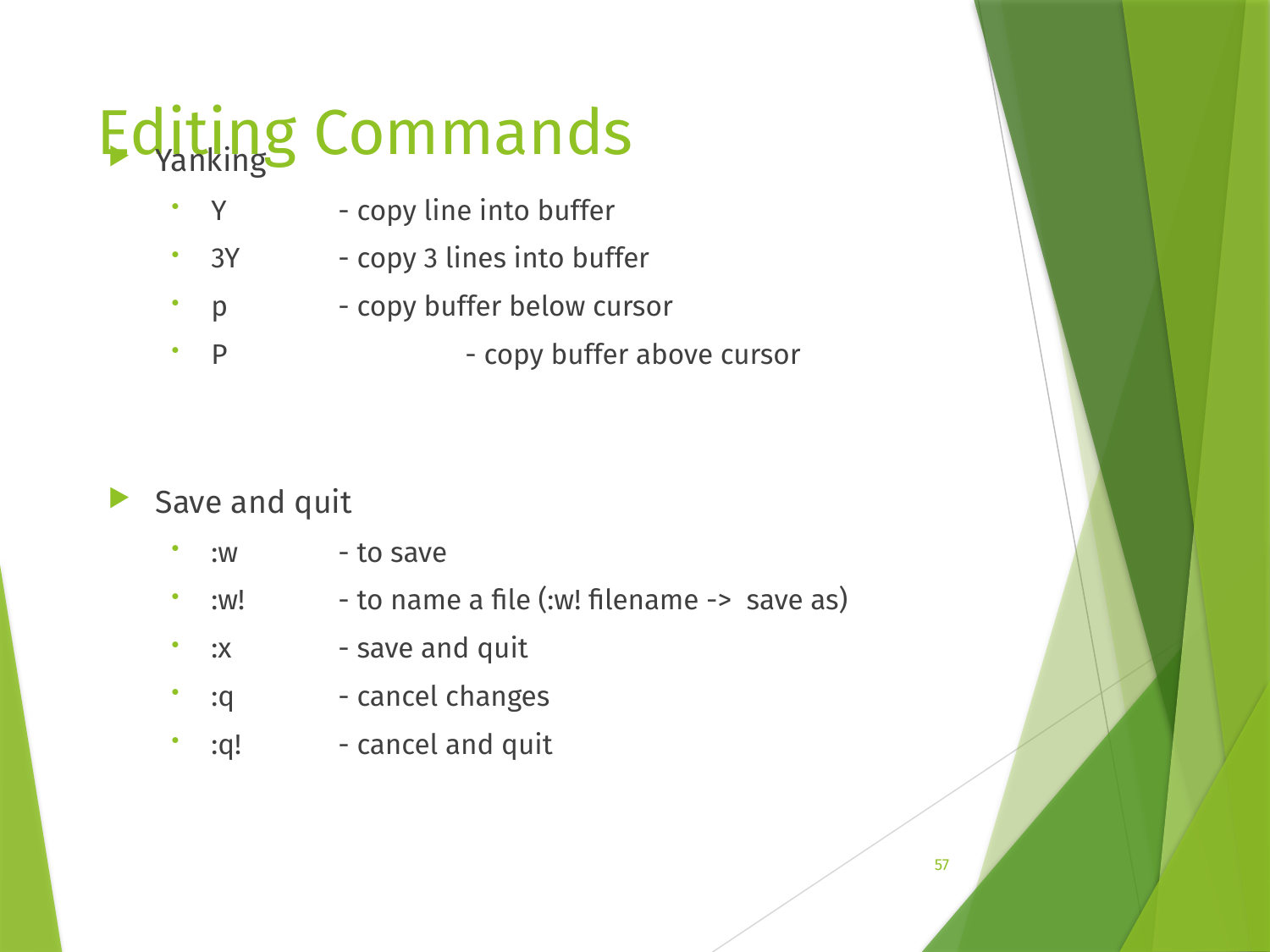

# Editing Commands
Yanking
Y	- copy line into buffer
3Y	- copy 3 lines into buffer
p 	- copy buffer below cursor
P		- copy buffer above cursor

Save and quit
:w 	- to save
:w! 	- to name a file (:w! filename ->  save as)
:x	- save and quit
:q 	- cancel changes
:q! 	- cancel and quit

57